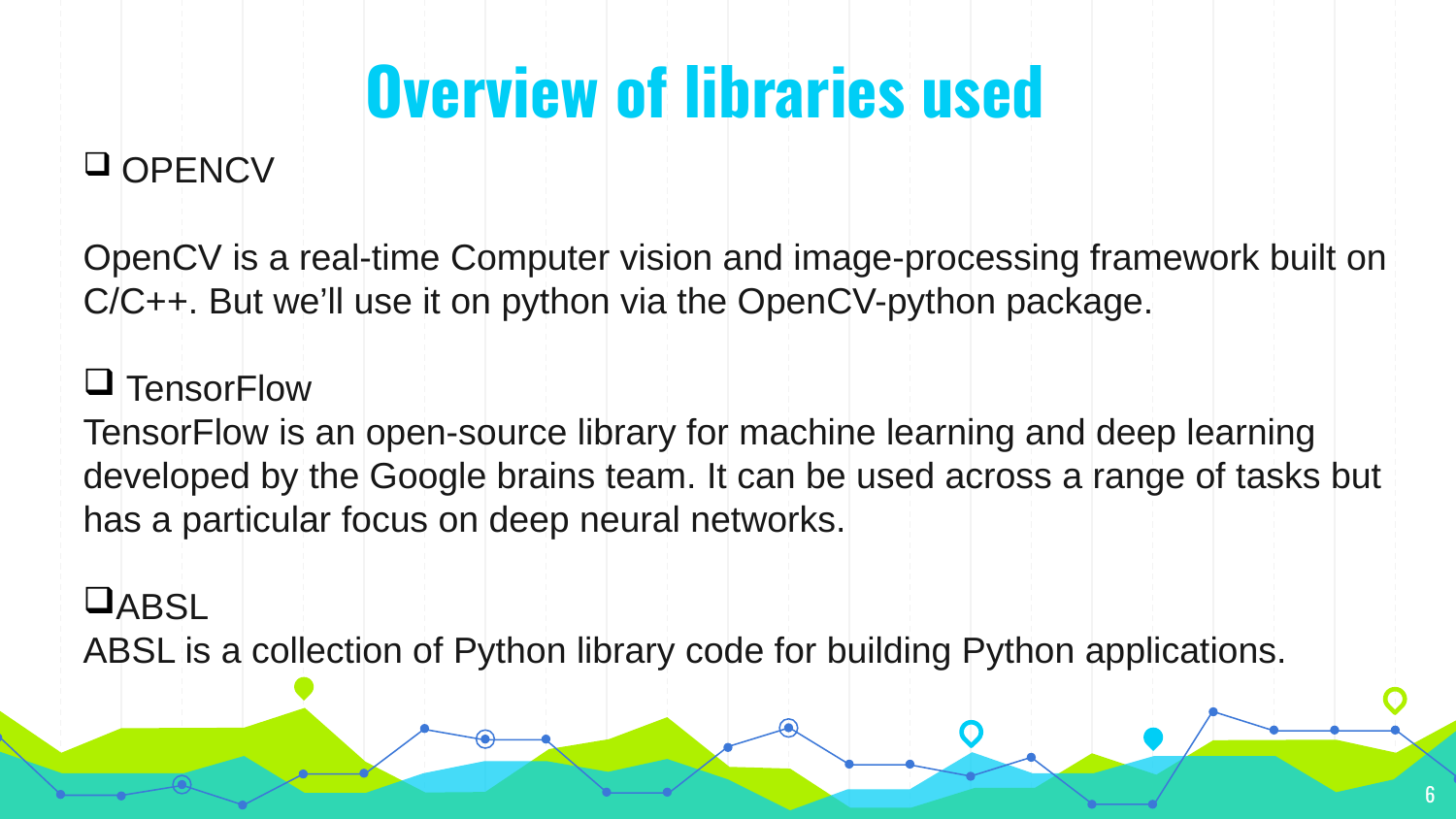

# Overview of libraries used
 OPENCV

OpenCV is a real-time Computer vision and image-processing framework built on C/C++. But we’ll use it on python via the OpenCV-python package.

 TensorFlow
TensorFlow is an open-source library for machine learning and deep learning developed by the Google brains team. It can be used across a range of tasks but has a particular focus on deep neural networks.

ABSL
ABSL is a collection of Python library code for building Python applications.
6